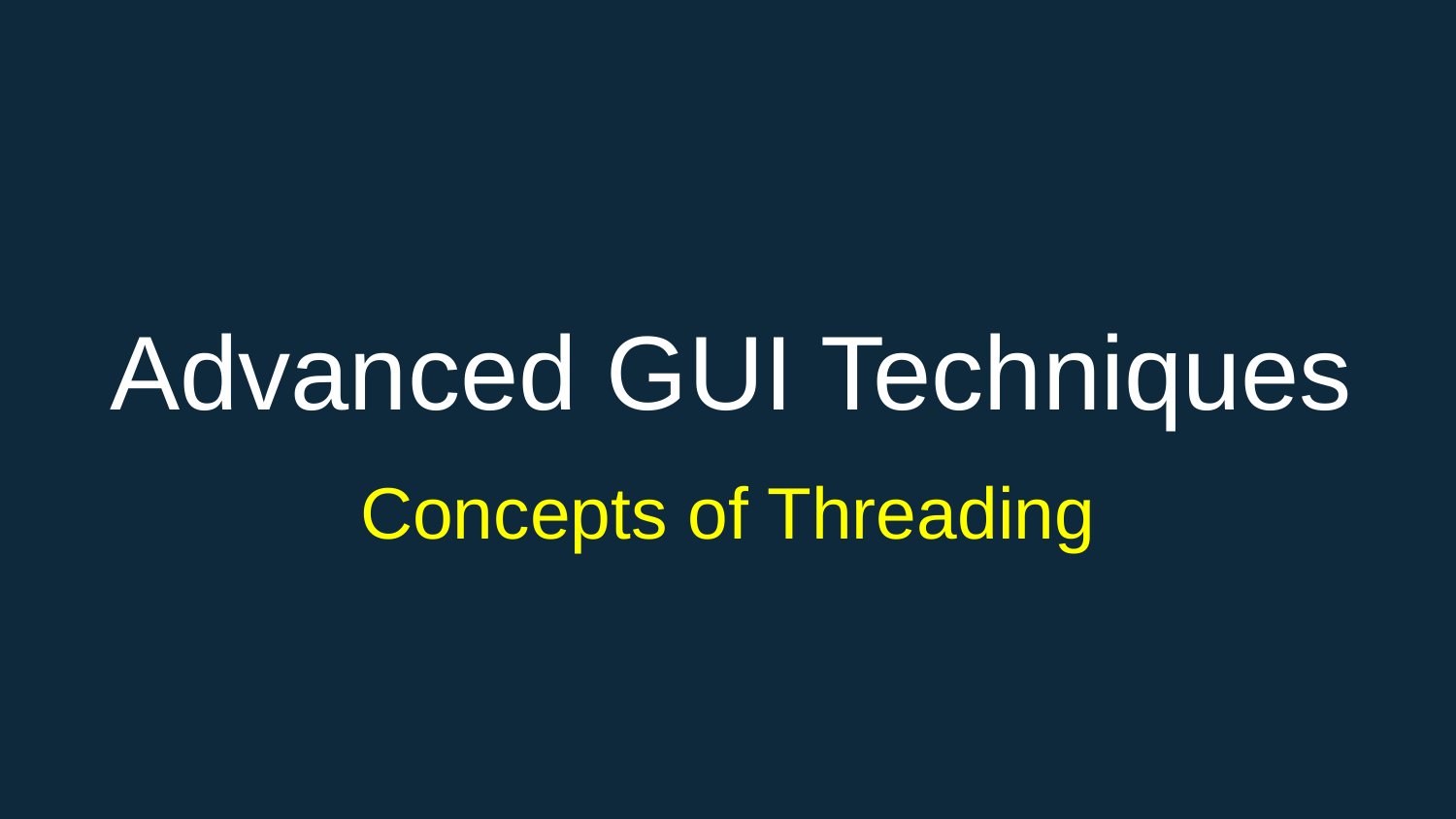

# Advanced GUI Techniques
Concepts of Threading